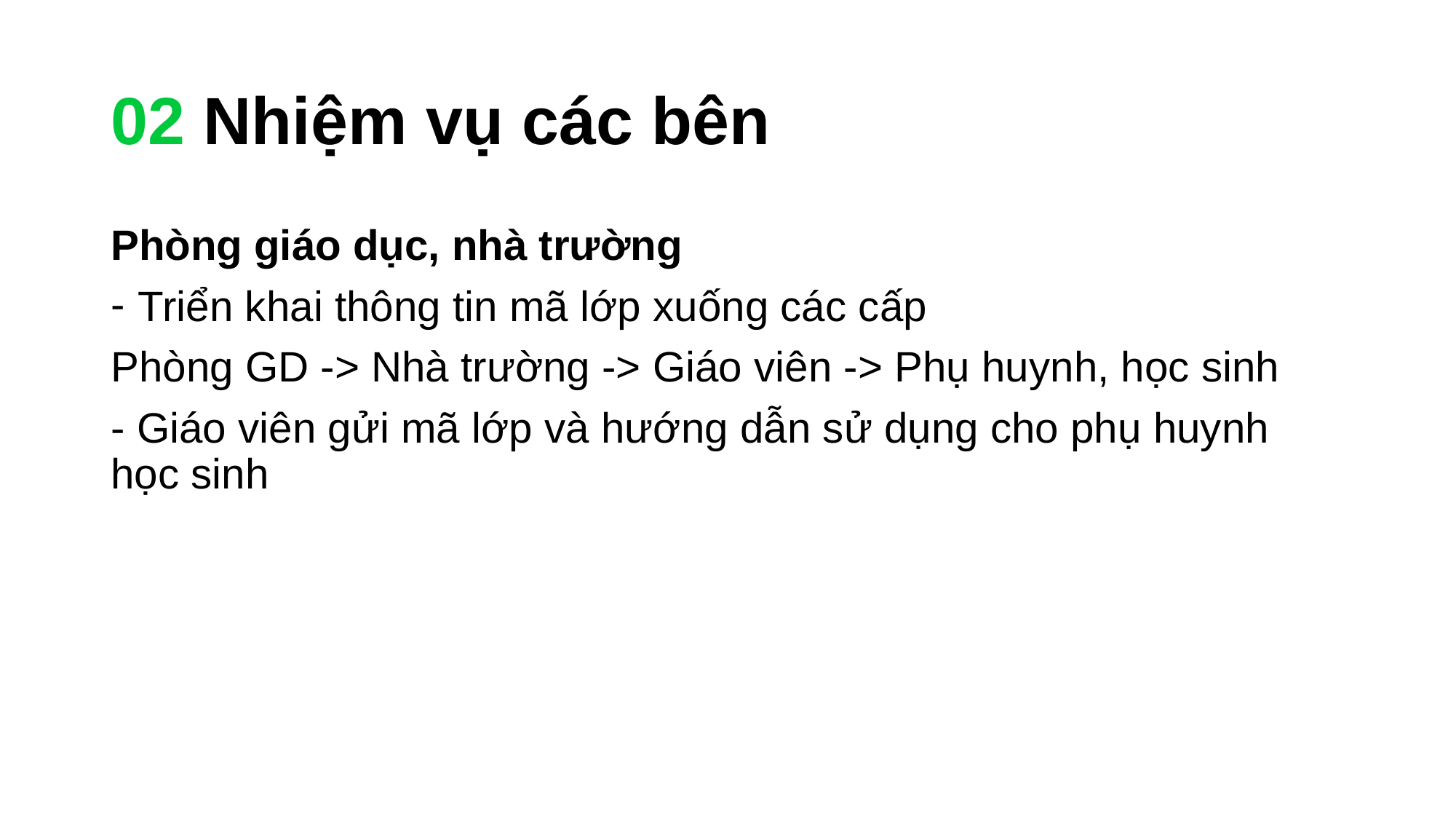

# 02 Nhiệm vụ các bên
Phòng giáo dục, nhà trường
Triển khai thông tin mã lớp xuống các cấp
Phòng GD -> Nhà trường -> Giáo viên -> Phụ huynh, học sinh
- Giáo viên gửi mã lớp và hướng dẫn sử dụng cho phụ huynh học sinh